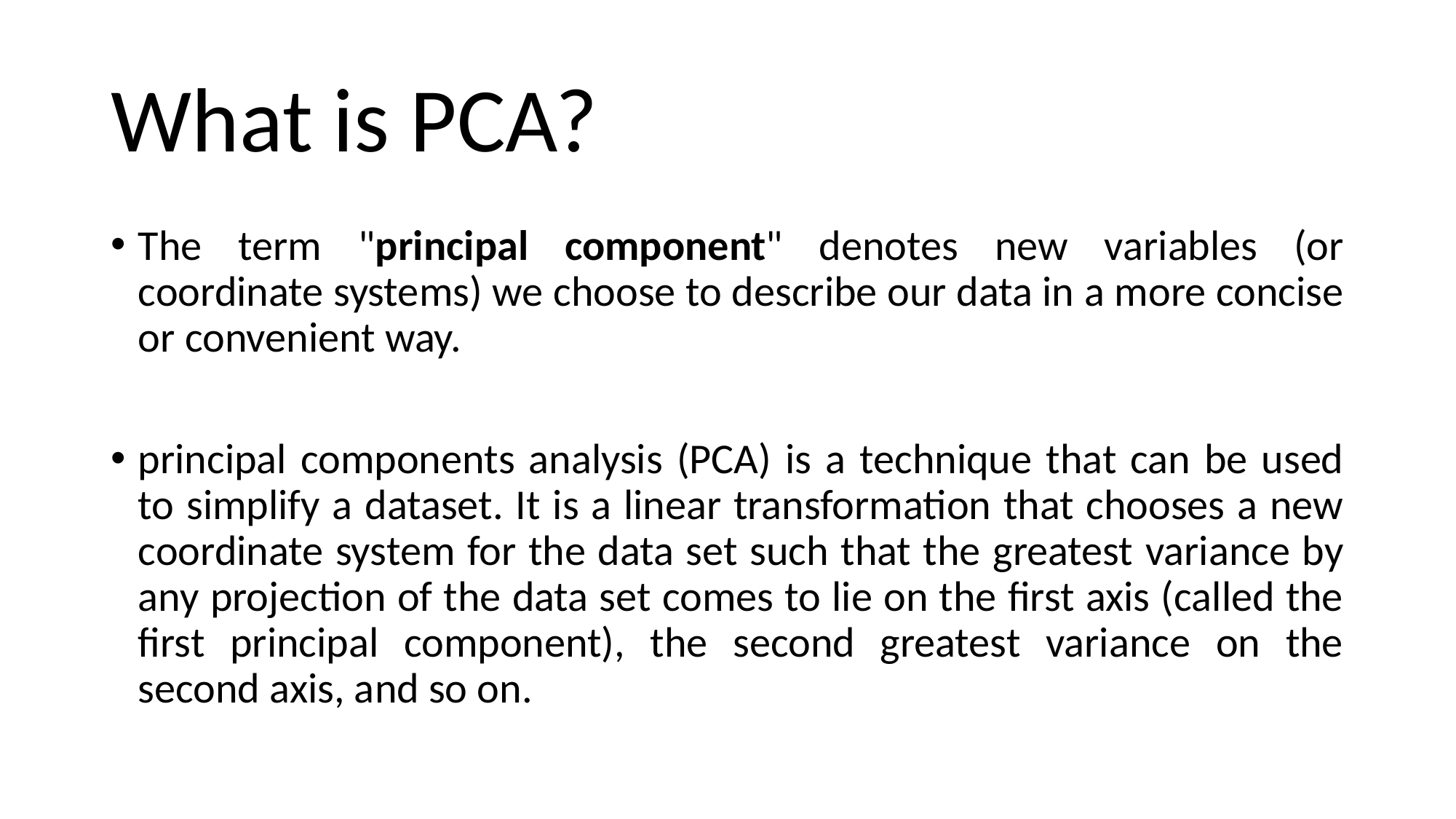

# What is PCA?
The term "principal component" denotes new variables (or coordinate systems) we choose to describe our data in a more concise or convenient way.

principal components analysis (PCA) is a technique that can be used to simplify a dataset. It is a linear transformation that chooses a new coordinate system for the data set such that the greatest variance by any projection of the data set comes to lie on the first axis (called the first principal component), the second greatest variance on the second axis, and so on.